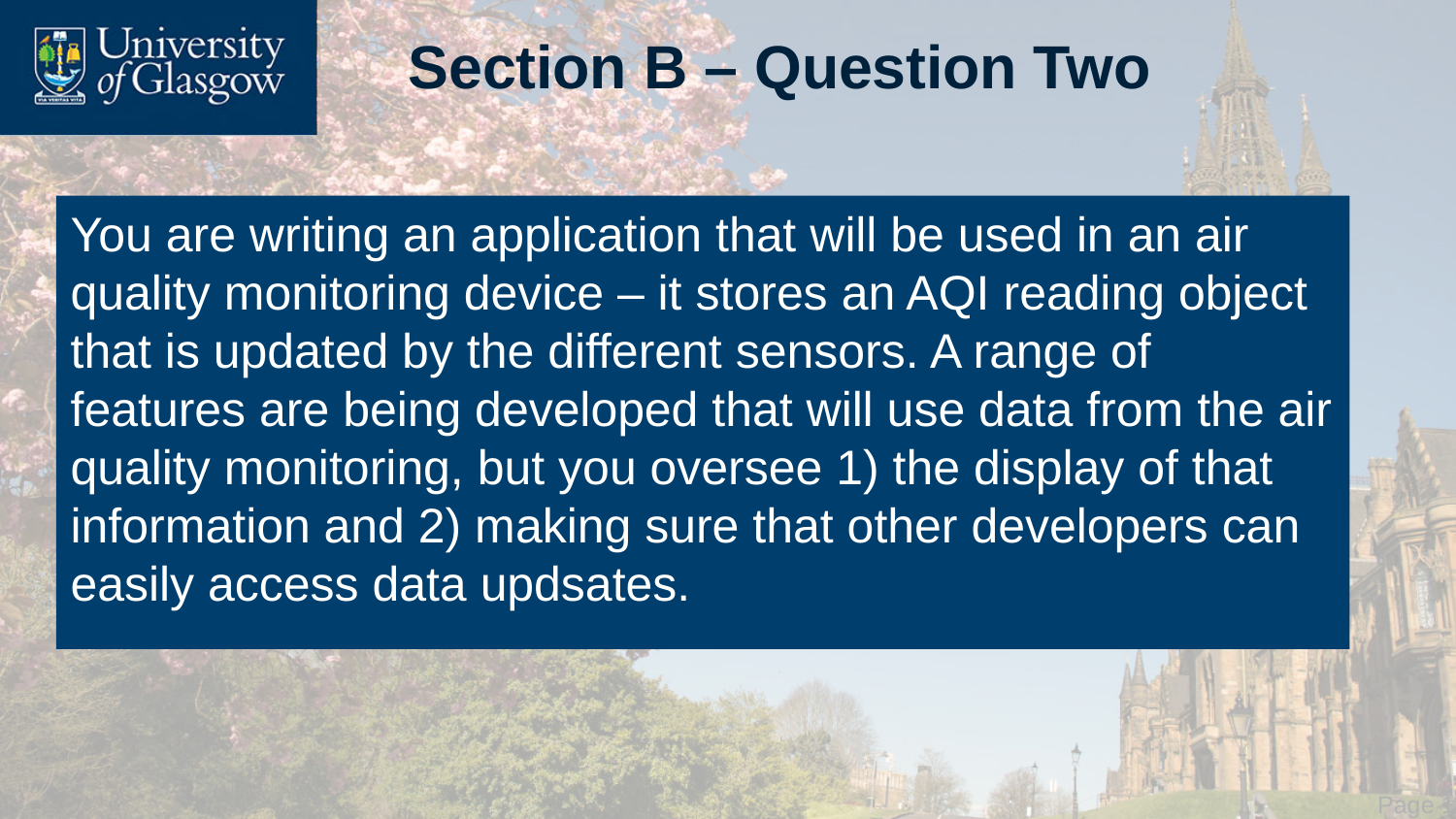

# Section B – Question Two
You are writing an application that will be used in an air quality monitoring device – it stores an AQI reading object that is updated by the different sensors. A range of features are being developed that will use data from the air quality monitoring, but you oversee 1) the display of that information and 2) making sure that other developers can easily access data updsates.

 Page 13